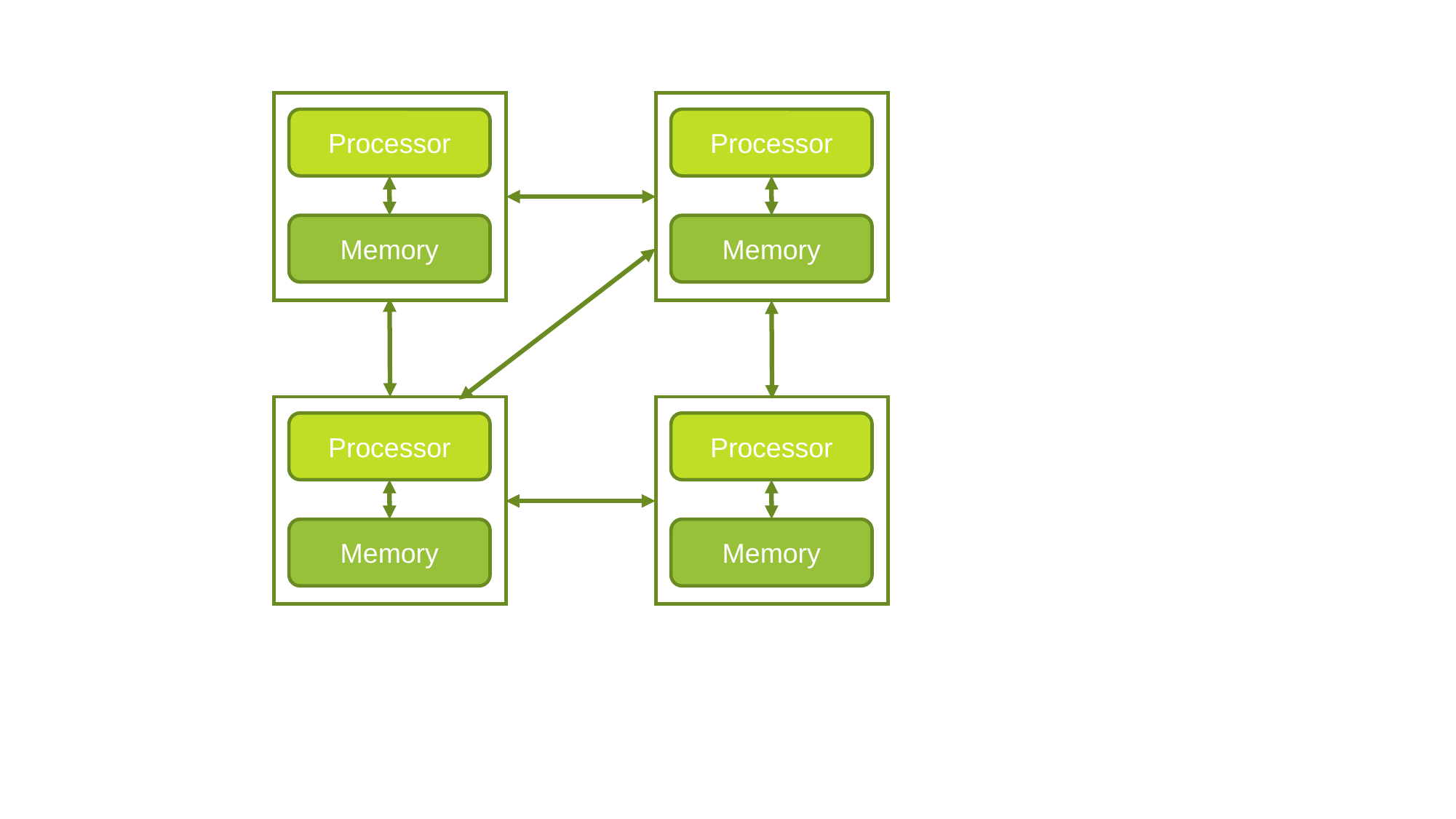

Processor
Processor
Memory
Memory

Processor
Processor
Memory
Memory